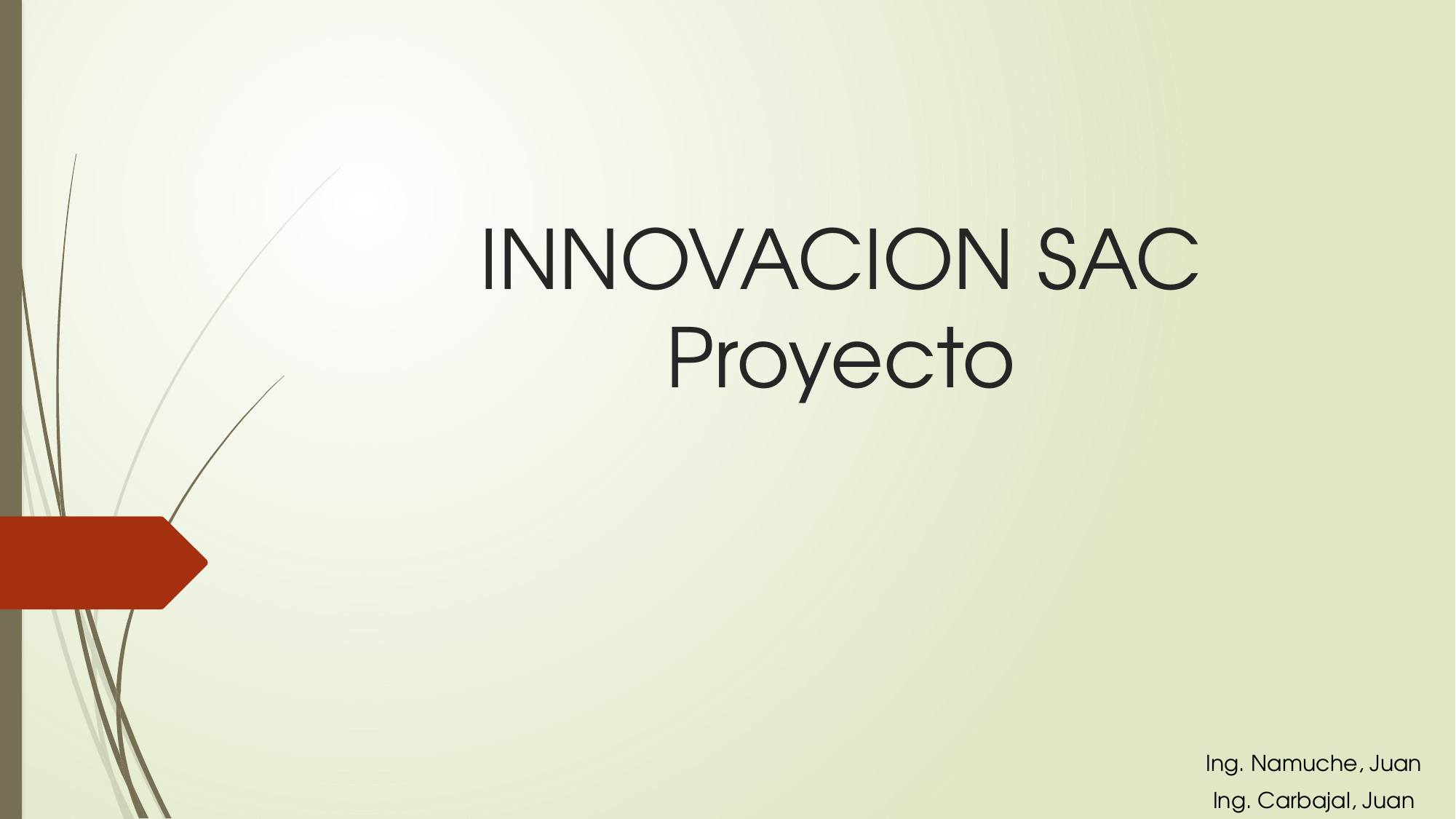

# INNOVACION SAC Proyecto

Ing. Namuche, Juan
Ing. Carbajal, Juan